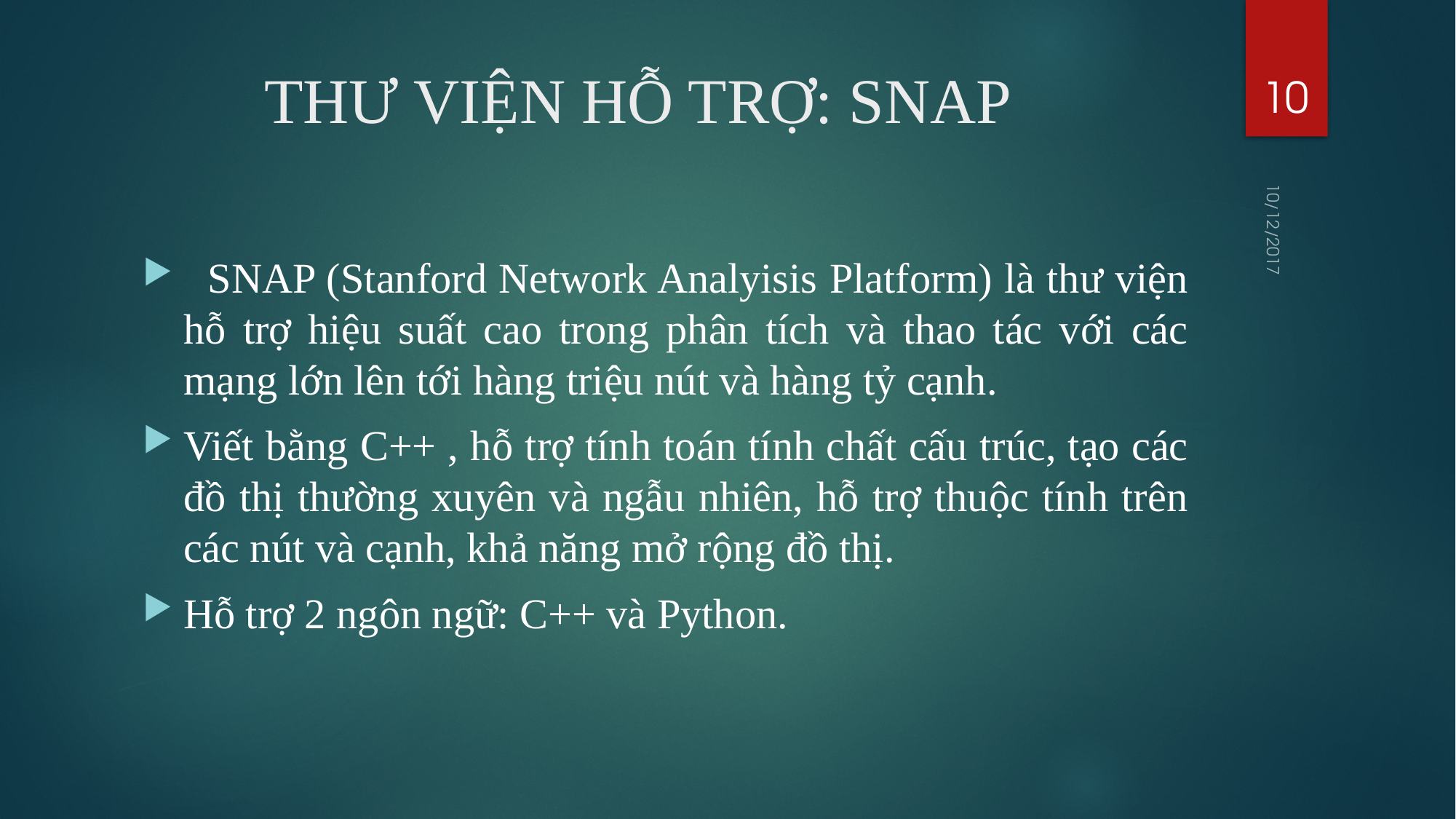

10
# THƯ VIỆN HỖ TRỢ: SNAP
10/12/2017
  SNAP (Stanford Network Analyisis Platform) là thư viện hỗ trợ hiệu suất cao trong phân tích và thao tác với các mạng lớn lên tới hàng triệu nút và hàng tỷ cạnh.
Viết bằng C++ , hỗ trợ tính toán tính chất cấu trúc, tạo các đồ thị thường xuyên và ngẫu nhiên, hỗ trợ thuộc tính trên các nút và cạnh, khả năng mở rộng đồ thị.
Hỗ trợ 2 ngôn ngữ: C++ và Python.